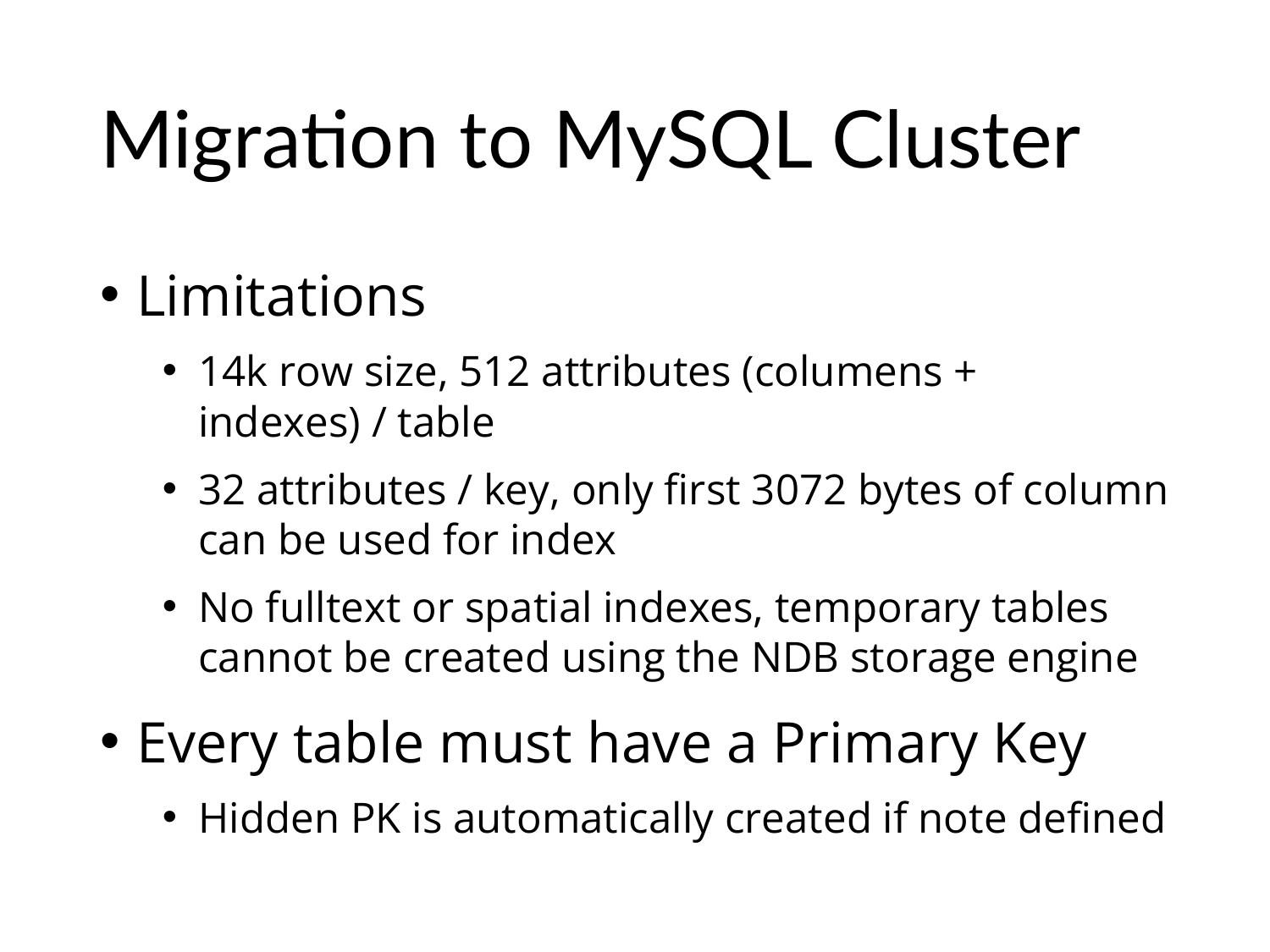

# Migration to MySQL Cluster
Limitations
14k row size, 512 attributes (columens + indexes) / table
32 attributes / key, only first 3072 bytes of column can be used for index
No fulltext or spatial indexes, temporary tables cannot be created using the NDB storage engine
Every table must have a Primary Key
Hidden PK is automatically created if note defined